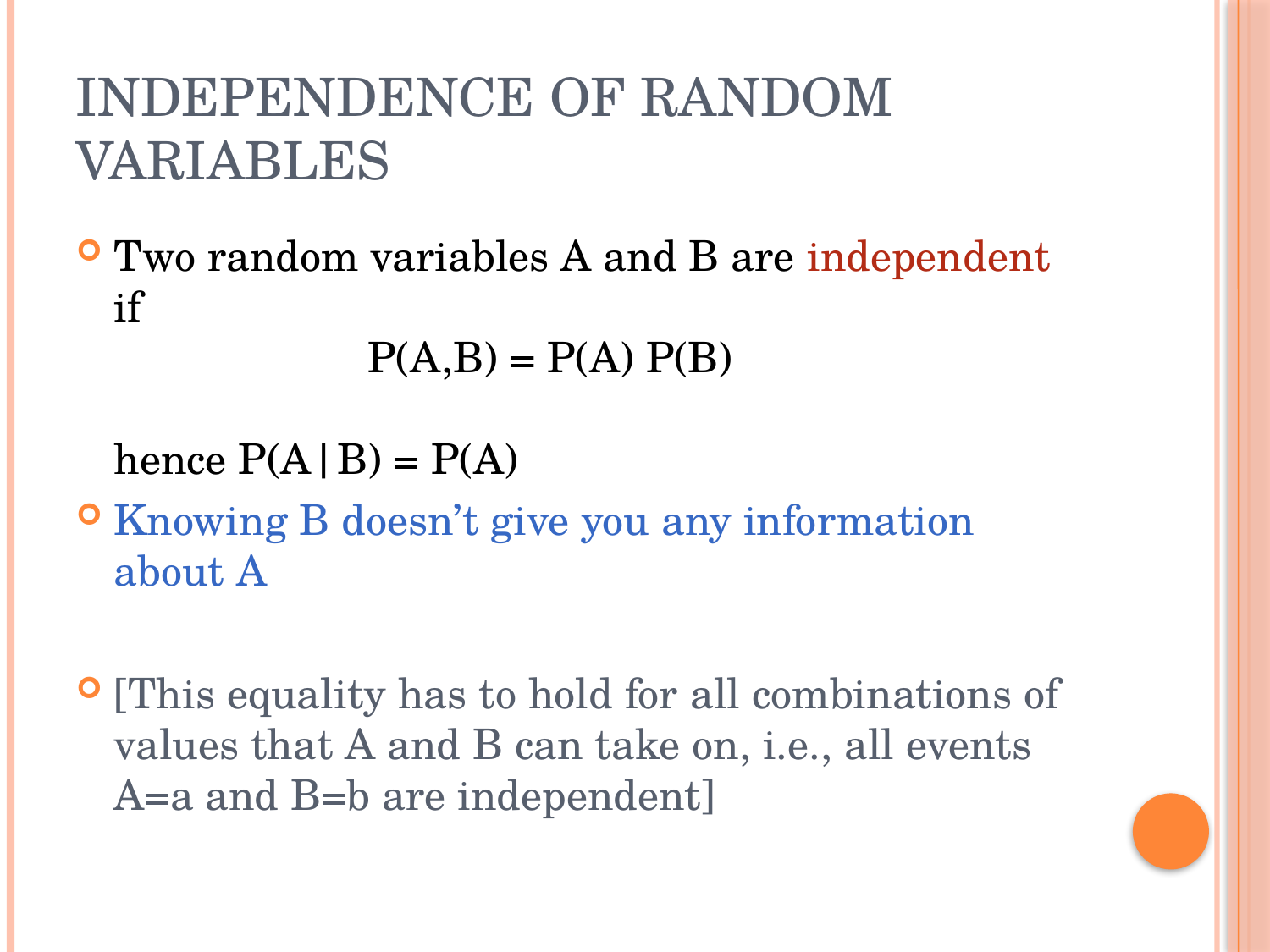

# Independence of random variables
Two random variables A and B are independent if
		P(A,B) = P(A) P(B)
hence P(A|B) = P(A)
Knowing B doesn’t give you any information about A

[This equality has to hold for all combinations of values that A and B can take on, i.e., all events A=a and B=b are independent]